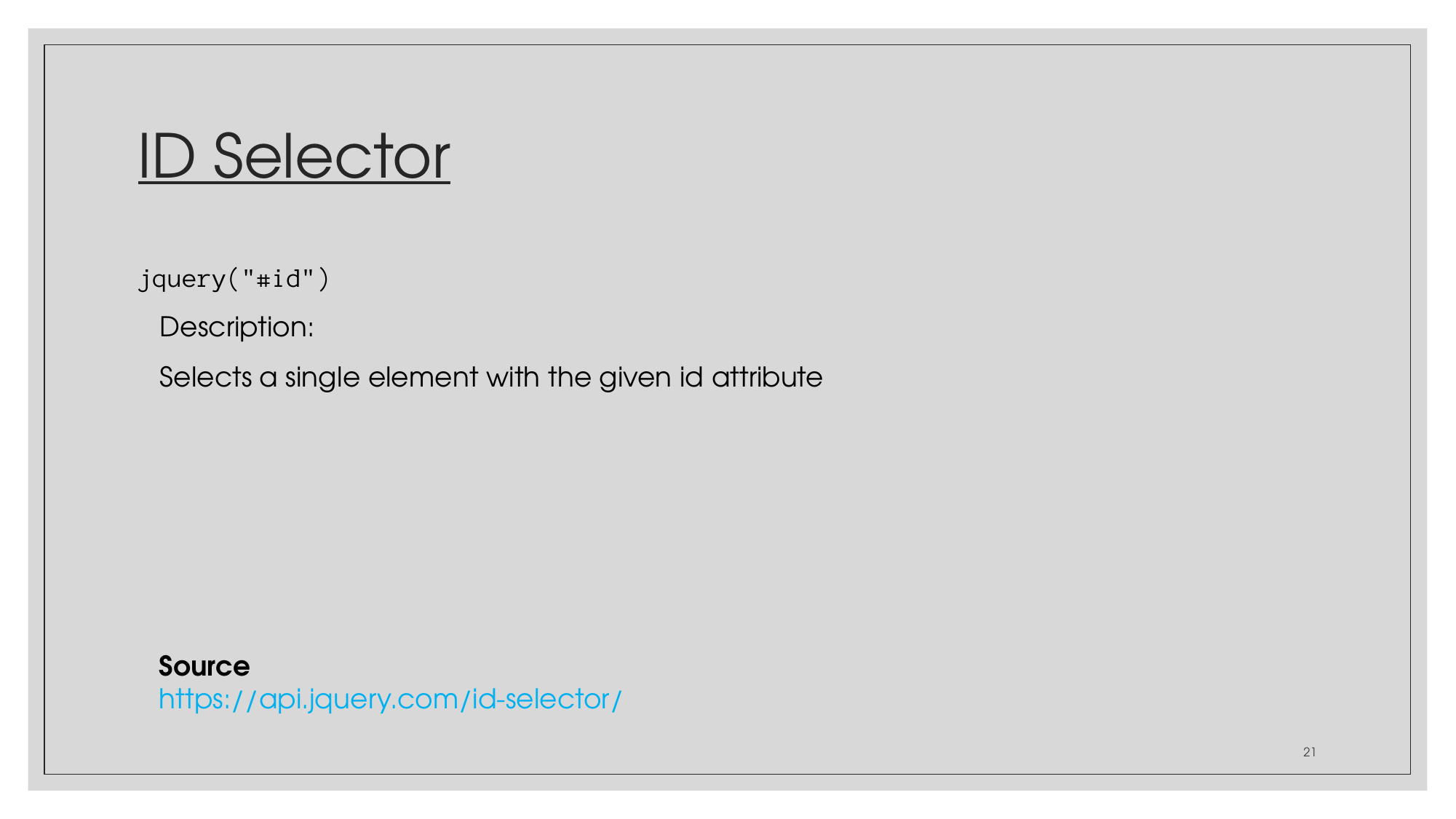

# ID Selector
jquery("#id")
Description:
Selects a single element with the given id attribute
Source
https://api.jquery.com/id-selector/
21